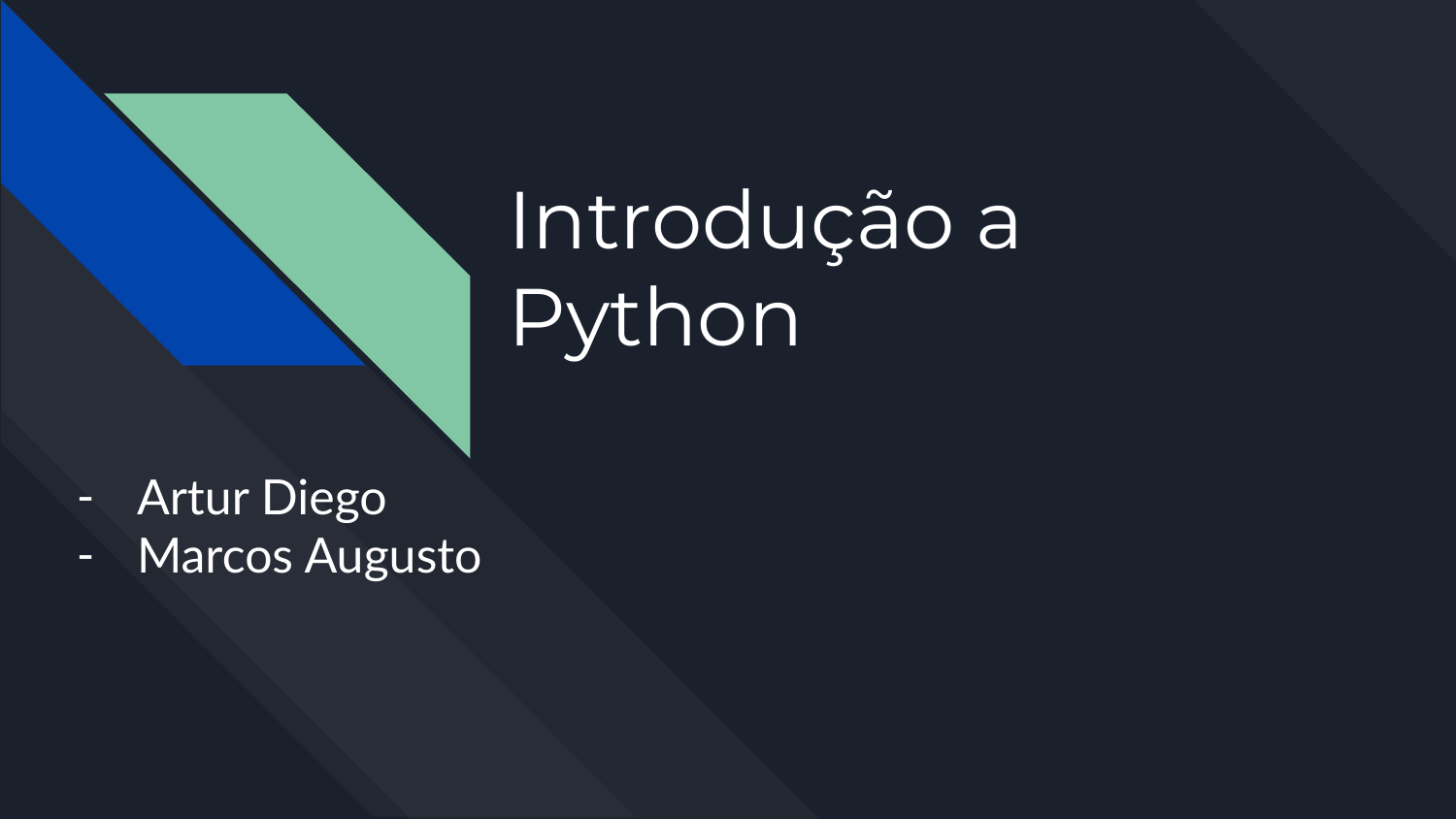

# Introdução a
Python
Artur Diego
Marcos Augusto